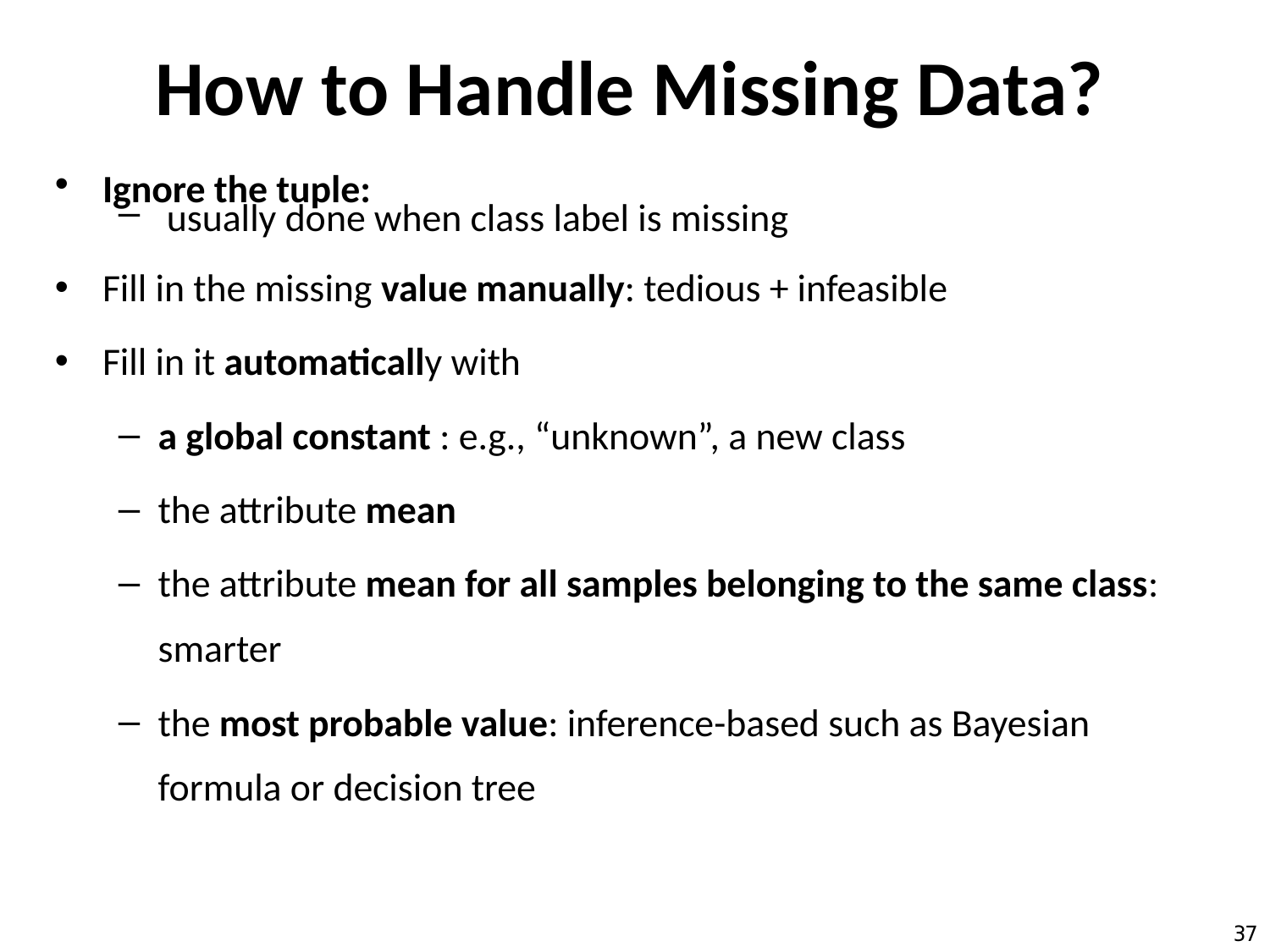

How to Handle Missing Data?
Ignore the tuple:
 usually done when class label is missing
Fill in the missing value manually: tedious + infeasible
Fill in it automatically with
a global constant : e.g., “unknown”, a new class
the attribute mean
the attribute mean for all samples belonging to the same class: smarter
the most probable value: inference-based such as Bayesian formula or decision tree
37